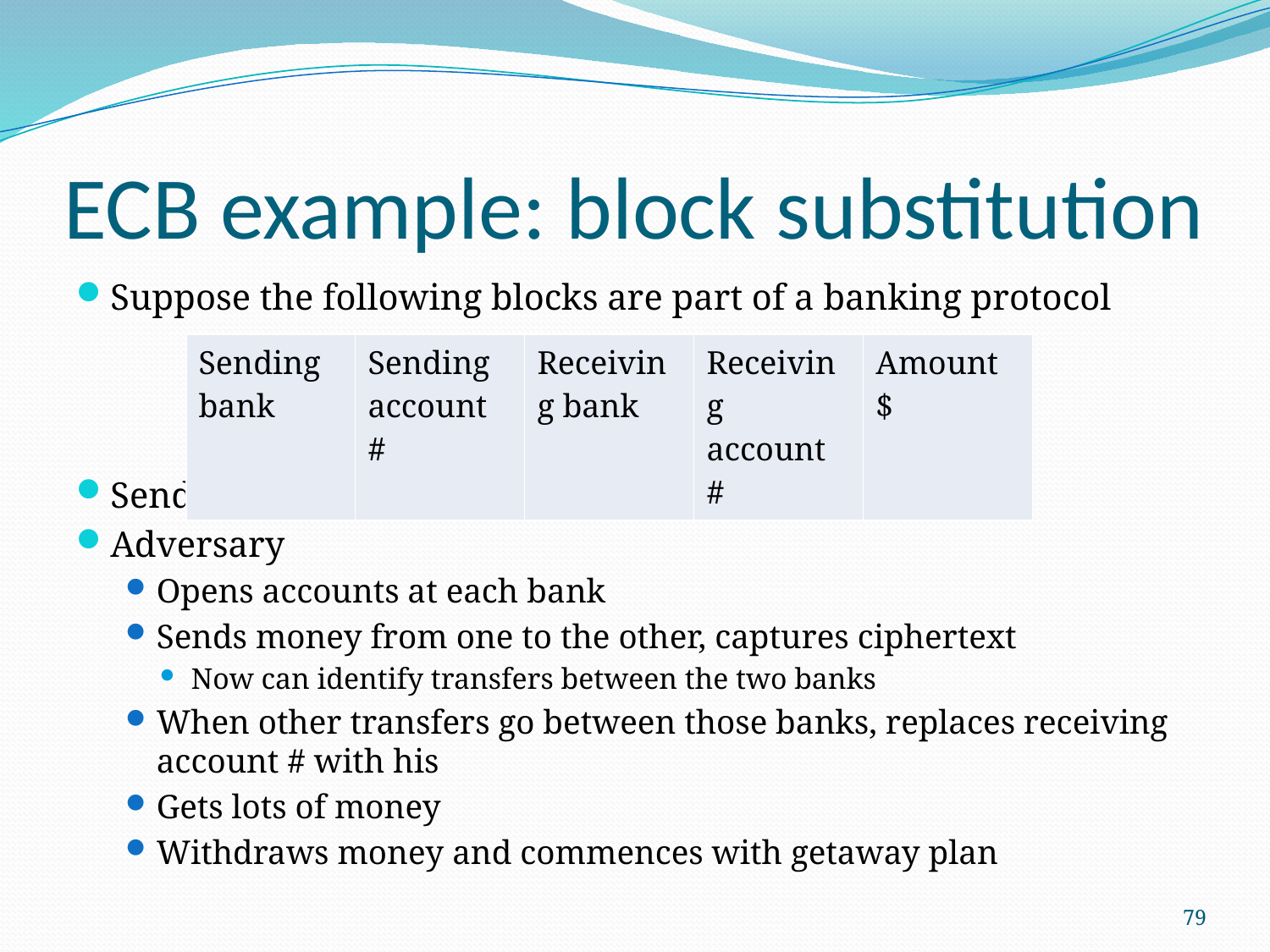

# ECB example: block substitution
Suppose the following blocks are part of a banking protocol

Sending and receiving banks share a key
Adversary
Opens accounts at each bank
Sends money from one to the other, captures ciphertext
Now can identify transfers between the two banks
When other transfers go between those banks, replaces receiving account # with his
Gets lots of money
Withdraws money and commences with getaway plan
| Sending bank | Sending account # | Receiving bank | Receiving account # | Amount $ |
| --- | --- | --- | --- | --- |
79